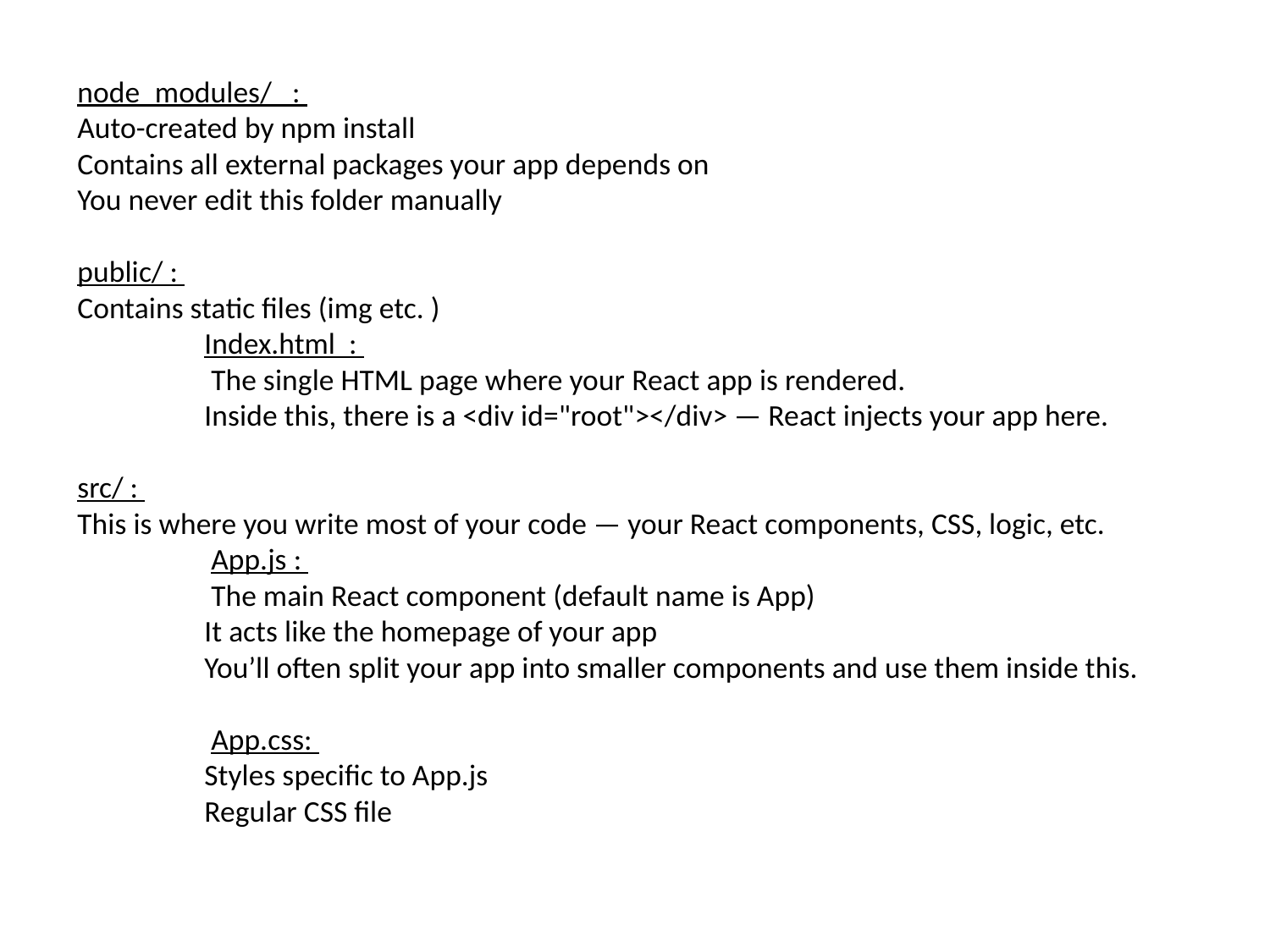

node_modules/   :
Auto-created by npm install
Contains all external packages your app depends on
You never edit this folder manually

public/ :
Contains static files (img etc. )
	Index.html  :
	 The single HTML page where your React app is rendered.
	Inside this, there is a <div id="root"></div> — React injects your app here.

src/ :
This is where you write most of your code — your React components, CSS, logic, etc.
	 App.js :
	 The main React component (default name is App)
It acts like the homepage of your app
You’ll often split your app into smaller components and use them inside this.

	 App.css:
Styles specific to App.js
Regular CSS file